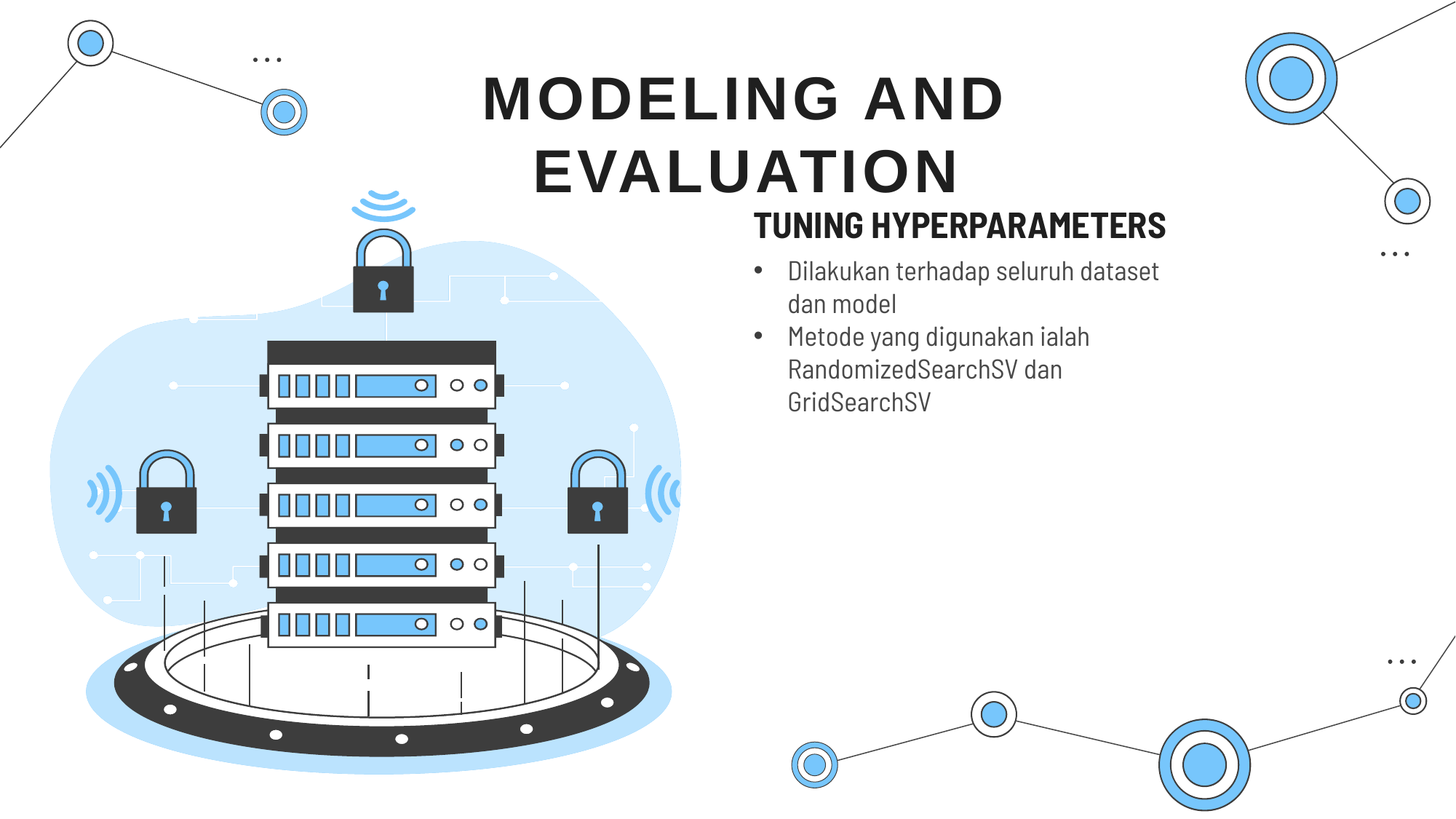

# MODELING AND EVALUATION
TUNING HYPERPARAMETERS

Dilakukan terhadap seluruh dataset dan model
Metode yang digunakan ialah RandomizedSearchSV dan GridSearchSV